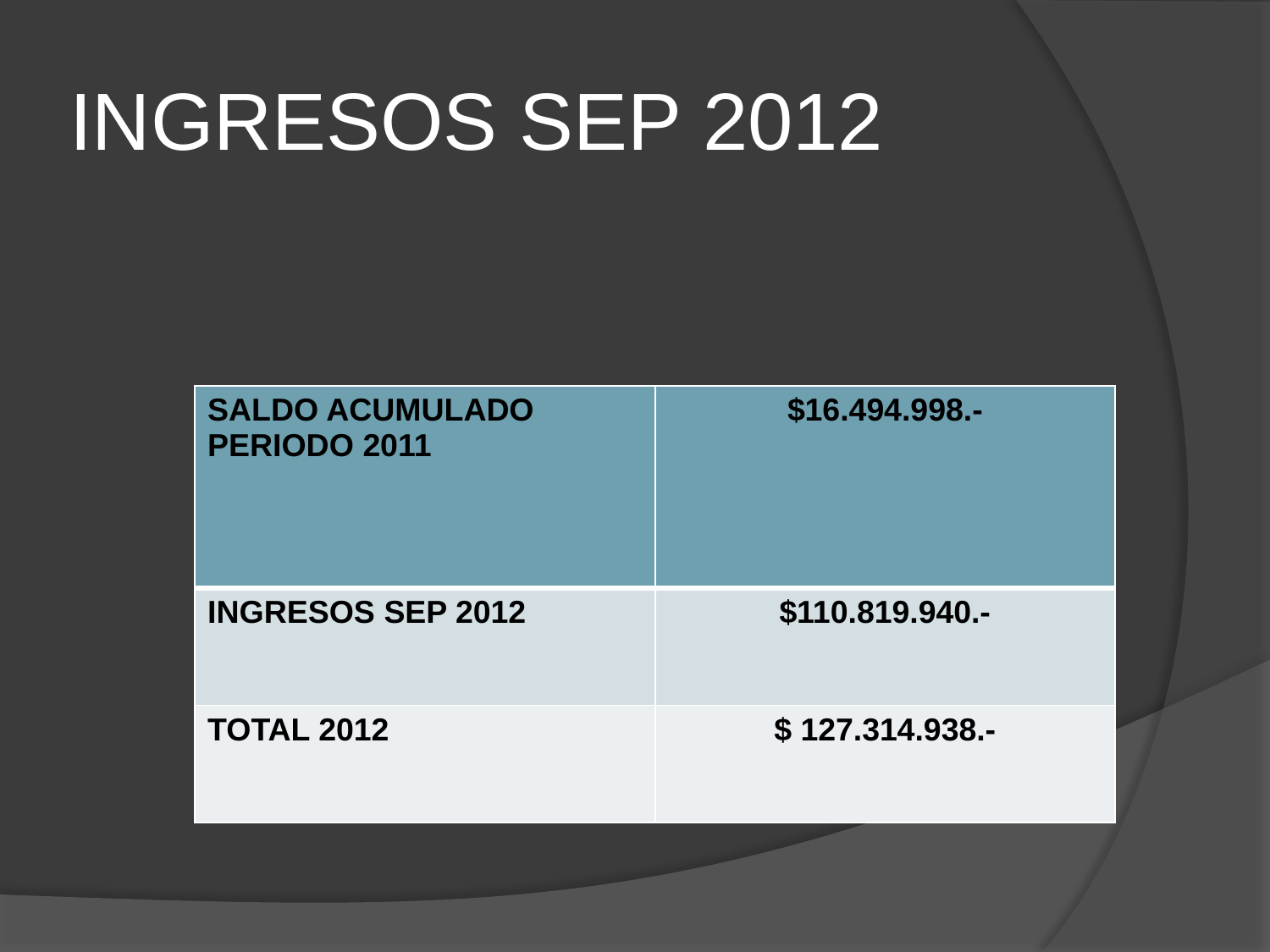

# INGRESOS SEP 2012
| SALDO ACUMULADO PERIODO 2011 | $16.494.998.- |
| --- | --- |
| INGRESOS SEP 2012 | $110.819.940.- |
| TOTAL 2012 | $ 127.314.938.- |